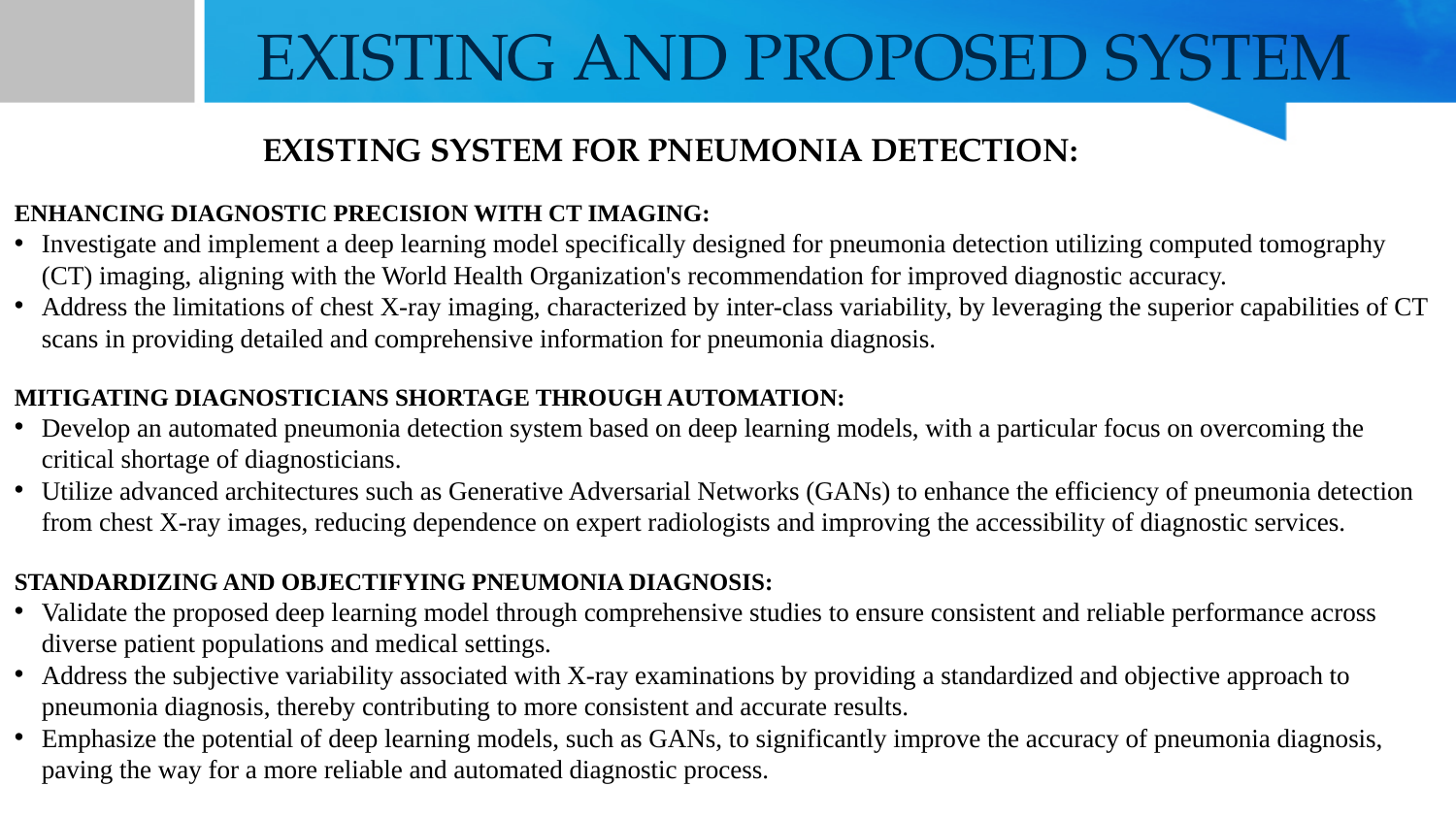

# EXISTING AND PROPOSED SYSTEM
EXISTING SYSTEM FOR PNEUMONIA DETECTION:
ENHANCING DIAGNOSTIC PRECISION WITH CT IMAGING:
Investigate and implement a deep learning model specifically designed for pneumonia detection utilizing computed tomography (CT) imaging, aligning with the World Health Organization's recommendation for improved diagnostic accuracy.
Address the limitations of chest X-ray imaging, characterized by inter-class variability, by leveraging the superior capabilities of CT scans in providing detailed and comprehensive information for pneumonia diagnosis.

MITIGATING DIAGNOSTICIANS SHORTAGE THROUGH AUTOMATION:
Develop an automated pneumonia detection system based on deep learning models, with a particular focus on overcoming the critical shortage of diagnosticians.
Utilize advanced architectures such as Generative Adversarial Networks (GANs) to enhance the efficiency of pneumonia detection from chest X-ray images, reducing dependence on expert radiologists and improving the accessibility of diagnostic services.

STANDARDIZING AND OBJECTIFYING PNEUMONIA DIAGNOSIS:
Validate the proposed deep learning model through comprehensive studies to ensure consistent and reliable performance across diverse patient populations and medical settings.
Address the subjective variability associated with X-ray examinations by providing a standardized and objective approach to pneumonia diagnosis, thereby contributing to more consistent and accurate results.
Emphasize the potential of deep learning models, such as GANs, to significantly improve the accuracy of pneumonia diagnosis, paving the way for a more reliable and automated diagnostic process.